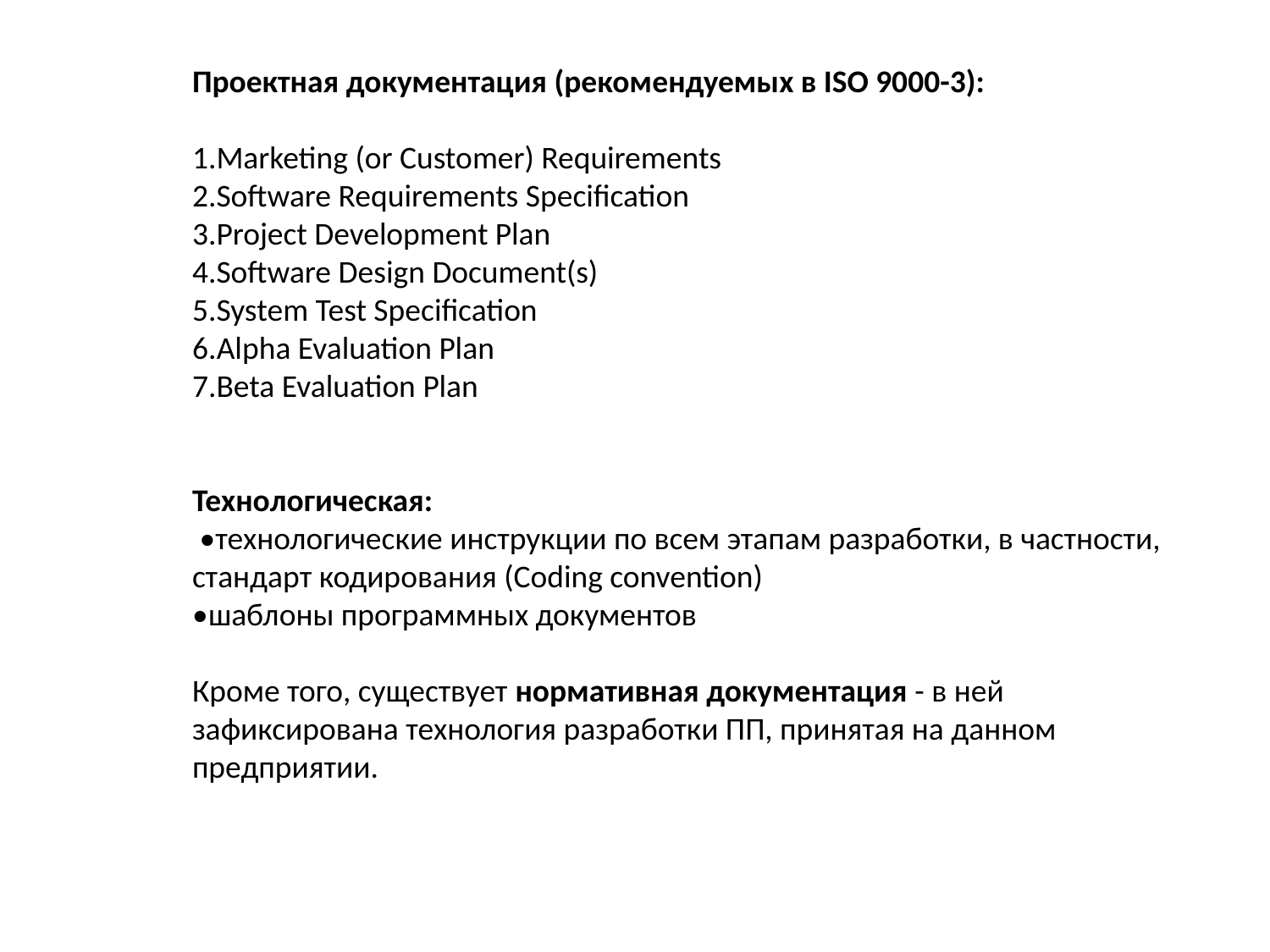

Проектная документация (рекомендуемых в ISO 9000-3):

1.Marketing (or Customer) Requirements
2.Software Requirements Specification
3.Project Development Plan
4.Software Design Document(s)
5.System Test Specification
6.Alpha Evaluation Plan
7.Beta Evaluation Plan

Технологическая:
 •технологические инструкции по всем этапам разработки, в частности, стандарт кодирования (Coding convention)
•шаблоны программных документов

Кроме того, существует нормативная документация - в ней зафиксирована технология разработки ПП, принятая на данном предприятии.